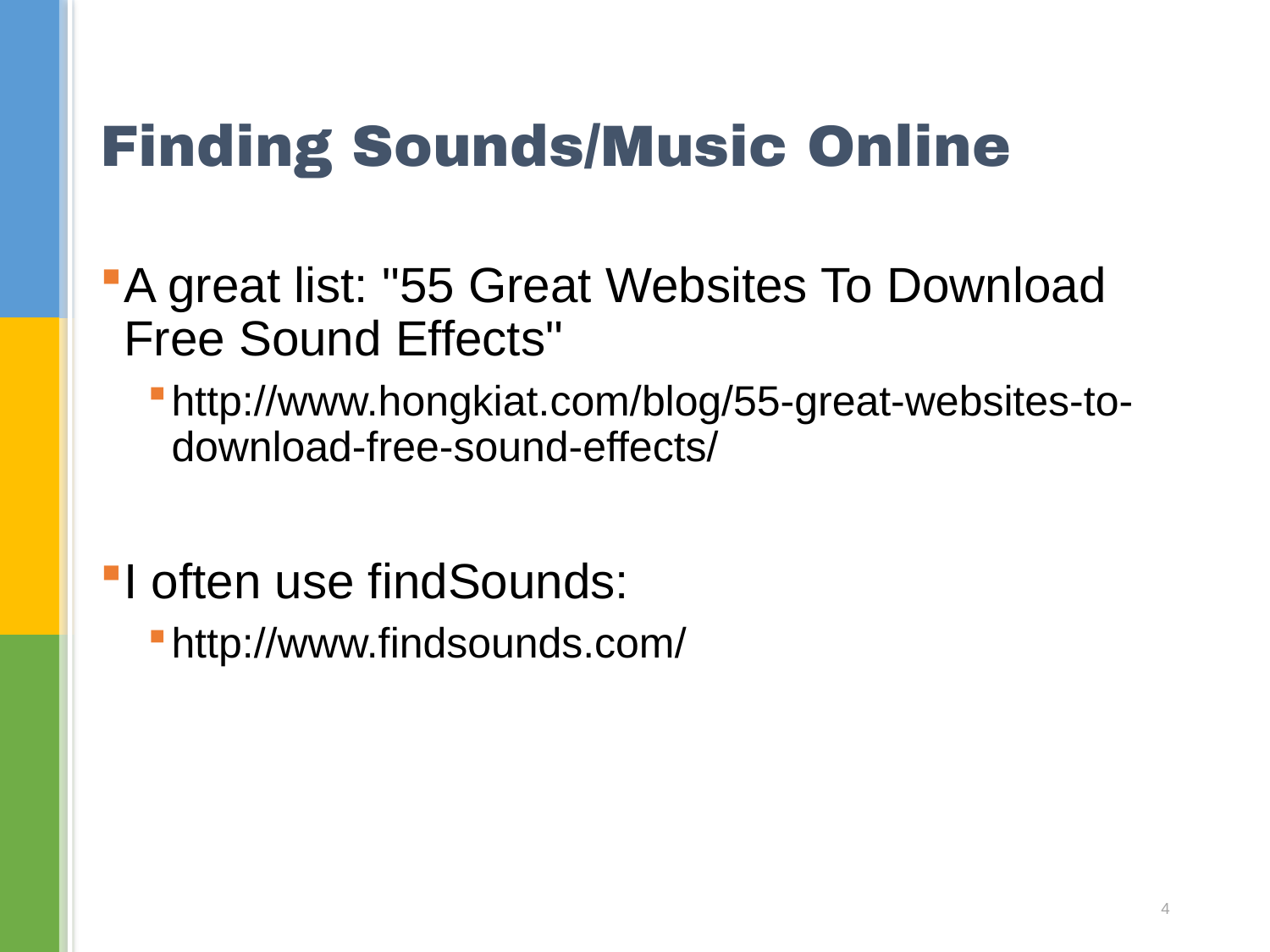

# Finding Sounds/Music Online
A great list: "55 Great Websites To Download Free Sound Effects"
http://www.hongkiat.com/blog/55-great-websites-to-download-free-sound-effects/

I often use findSounds:
http://www.findsounds.com/
4